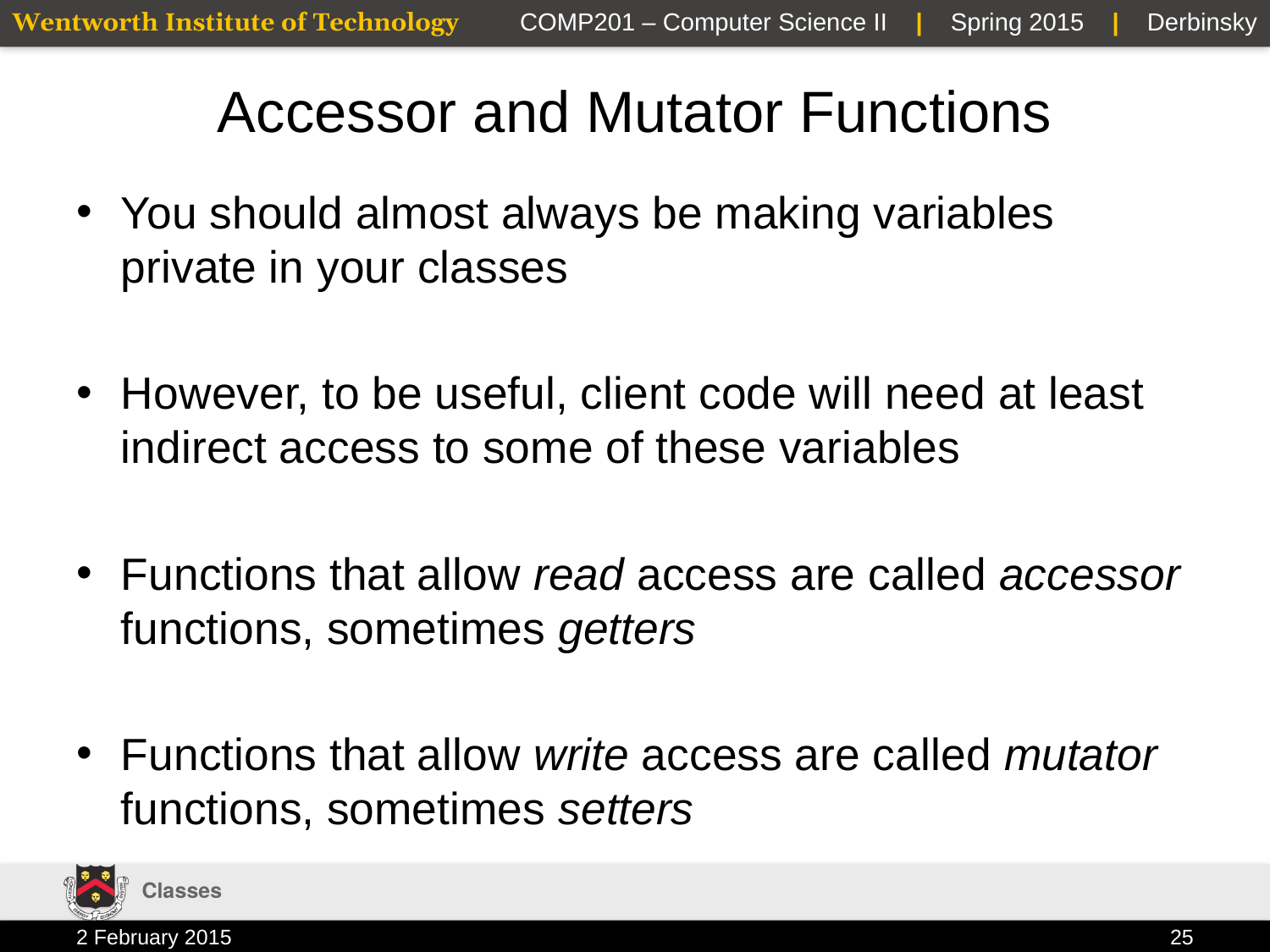

# Accessor and Mutator Functions
You should almost always be making variables private in your classes

However, to be useful, client code will need at least indirect access to some of these variables

Functions that allow read access are called accessor functions, sometimes getters

Functions that allow write access are called mutator functions, sometimes setters
Classes
2 February 2015
25